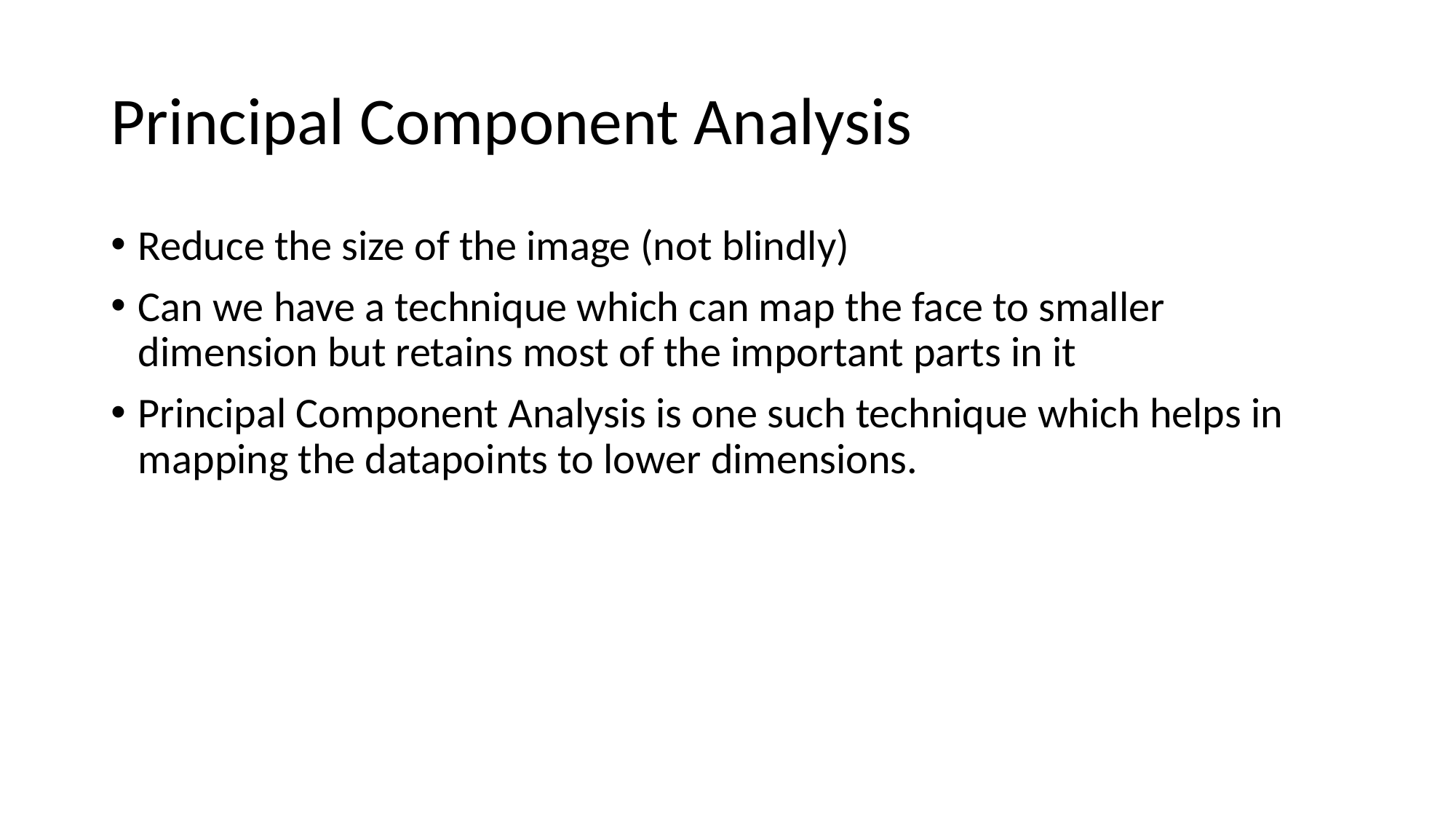

# Principal Component Analysis
Reduce the size of the image (not blindly)
Can we have a technique which can map the face to smaller dimension but retains most of the important parts in it
Principal Component Analysis is one such technique which helps in mapping the datapoints to lower dimensions.